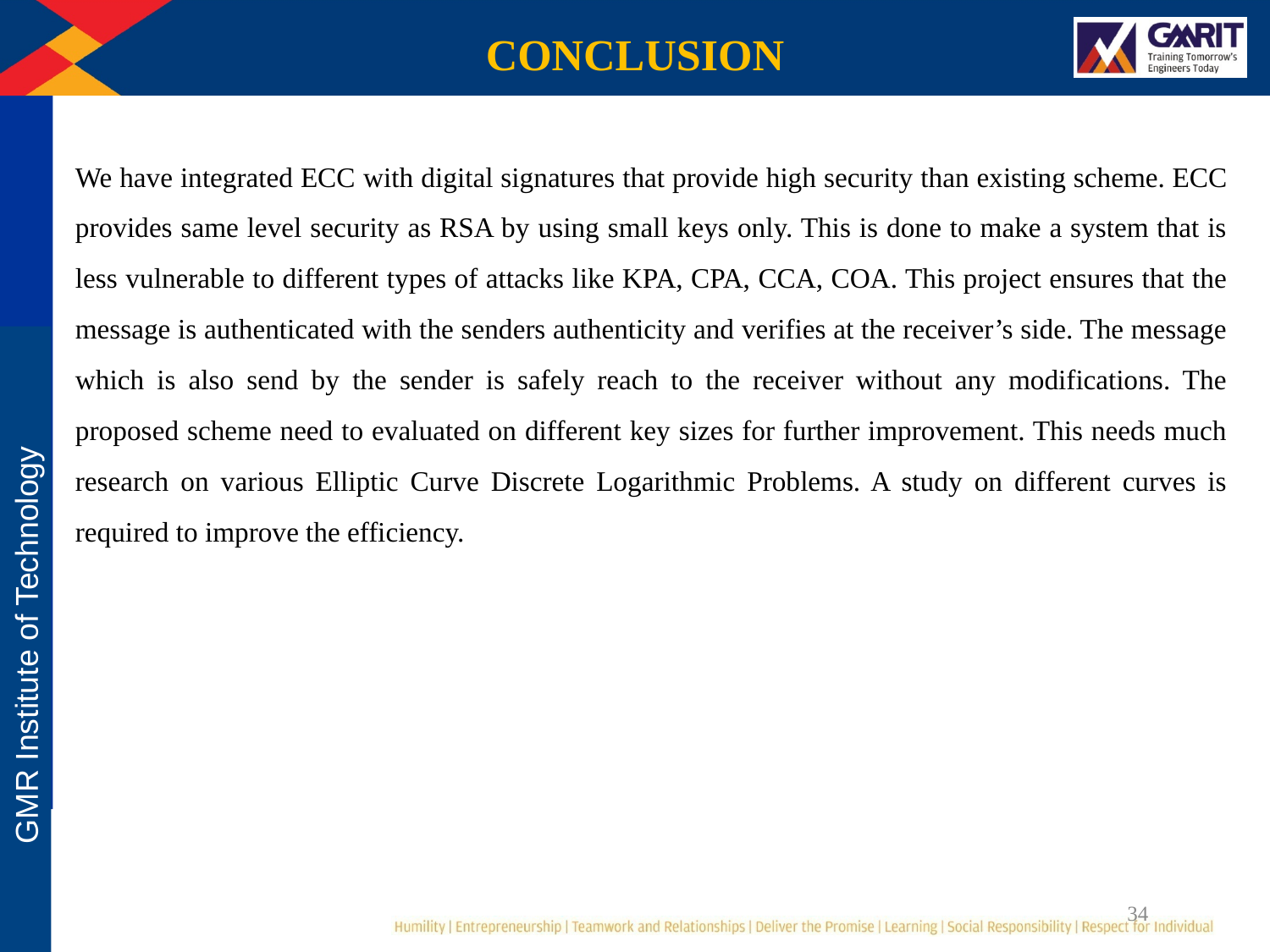

CONCLUSION
We have integrated ECC with digital signatures that provide high security than existing scheme. ECC provides same level security as RSA by using small keys only. This is done to make a system that is less vulnerable to different types of attacks like KPA, CPA, CCA, COA. This project ensures that the message is authenticated with the senders authenticity and verifies at the receiver’s side. The message which is also send by the sender is safely reach to the receiver without any modifications. The proposed scheme need to evaluated on different key sizes for further improvement. This needs much research on various Elliptic Curve Discrete Logarithmic Problems. A study on different curves is required to improve the efficiency.
34